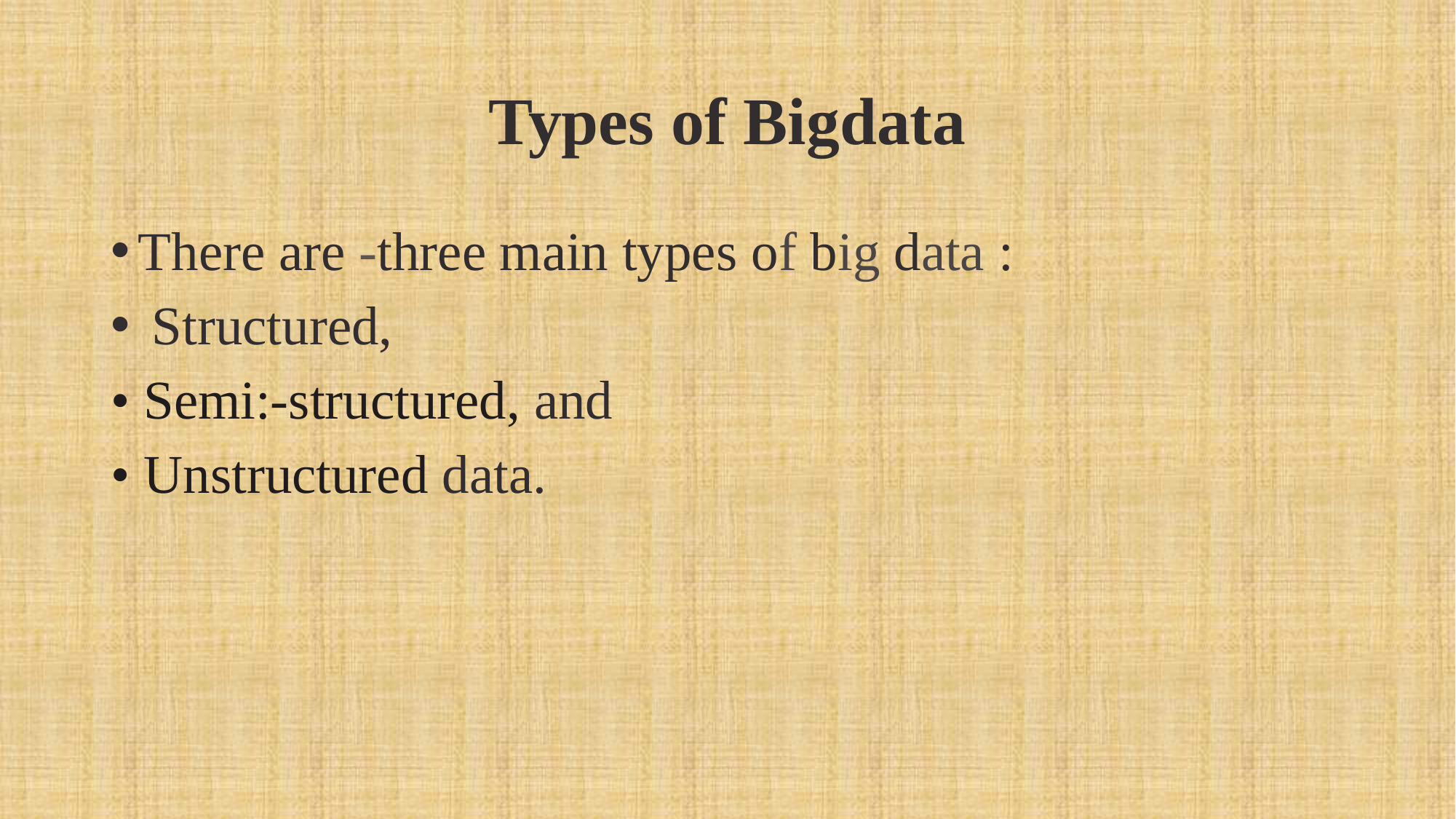

# Types of Bigdata
There are -three main types of big data :
 Structured,
• Semi:-structured, and
• Unstructured data.